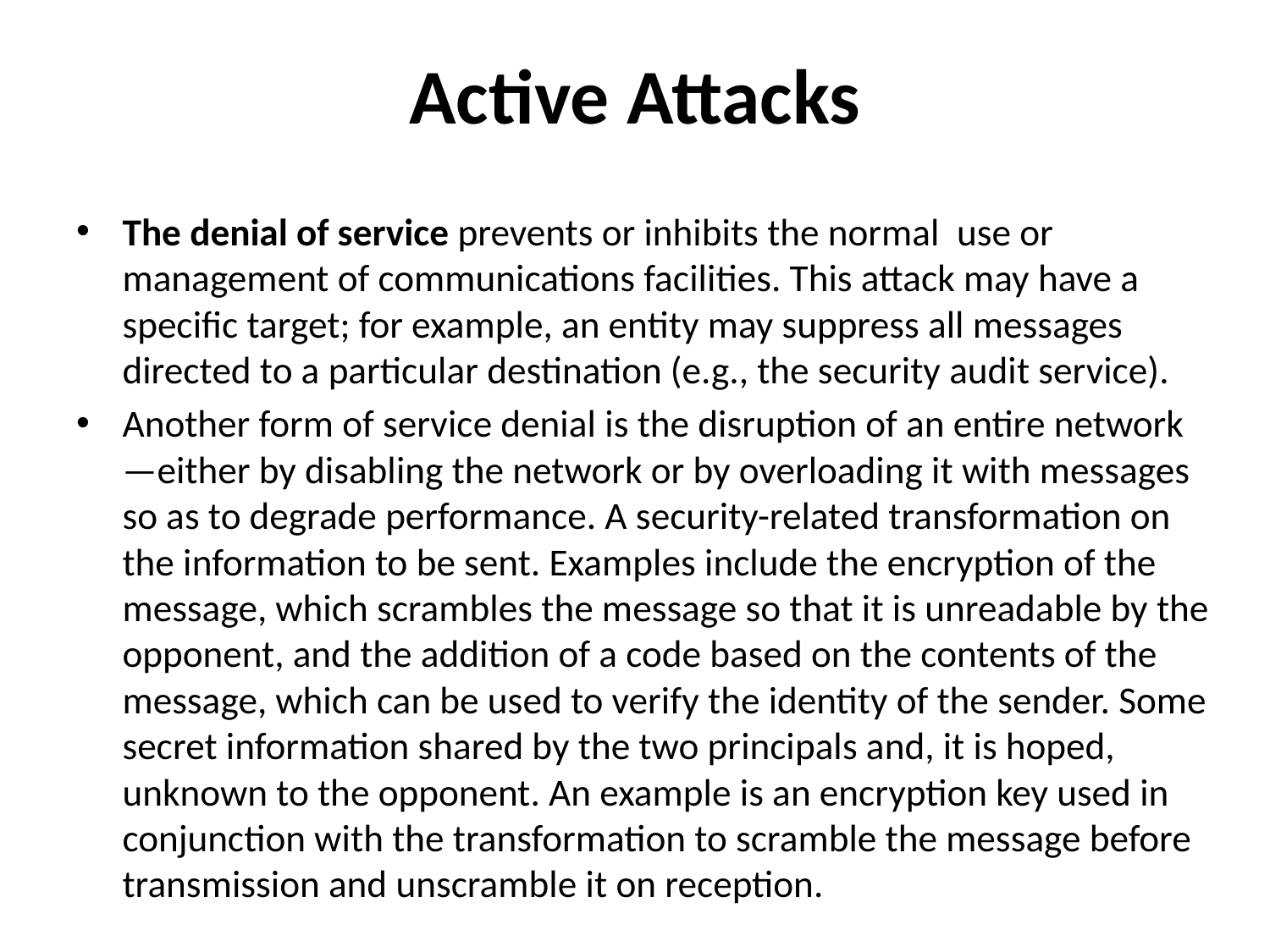

# Active Attacks
The denial of service prevents or inhibits the normal  use or management of communications facilities. This attack may have a specific target; for example, an entity may suppress all messages directed to a particular destination (e.g., the security audit service).
Another form of service denial is the disruption of an entire network—either by disabling the network or by overloading it with messages so as to degrade performance. A security-related transformation on the information to be sent. Examples include the encryption of the message, which scrambles the message so that it is unreadable by the opponent, and the addition of a code based on the contents of the message, which can be used to verify the identity of the sender. Some secret information shared by the two principals and, it is hoped, unknown to the opponent. An example is an encryption key used in conjunction with the transformation to scramble the message before transmission and unscramble it on reception.